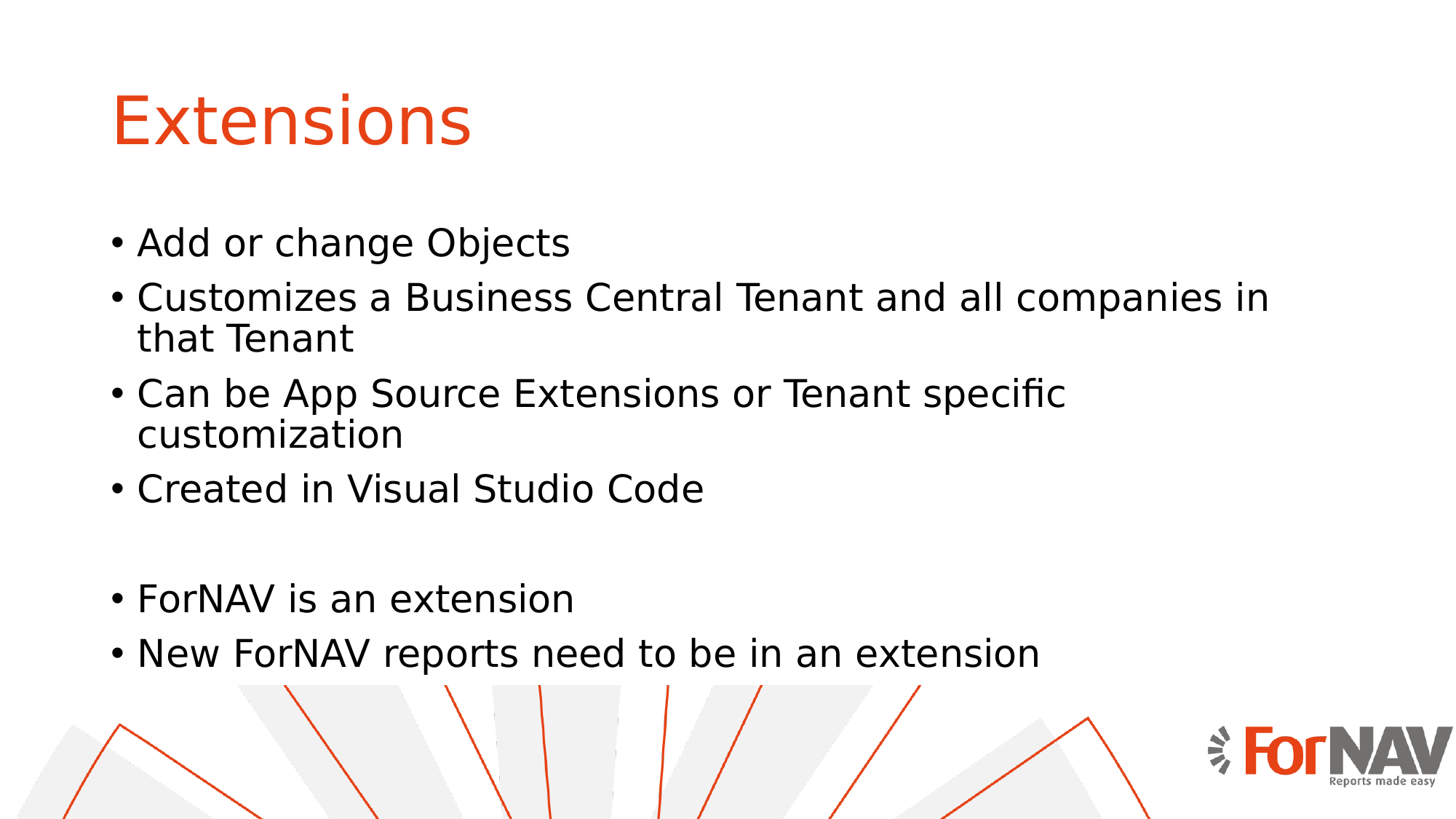

# Extensions
Add or change Objects
Customizes a Business Central Tenant and all companies in that Tenant
Can be App Source Extensions or Tenant specific customization
Created in Visual Studio Code

ForNAV is an extension
New ForNAV reports need to be in an extension